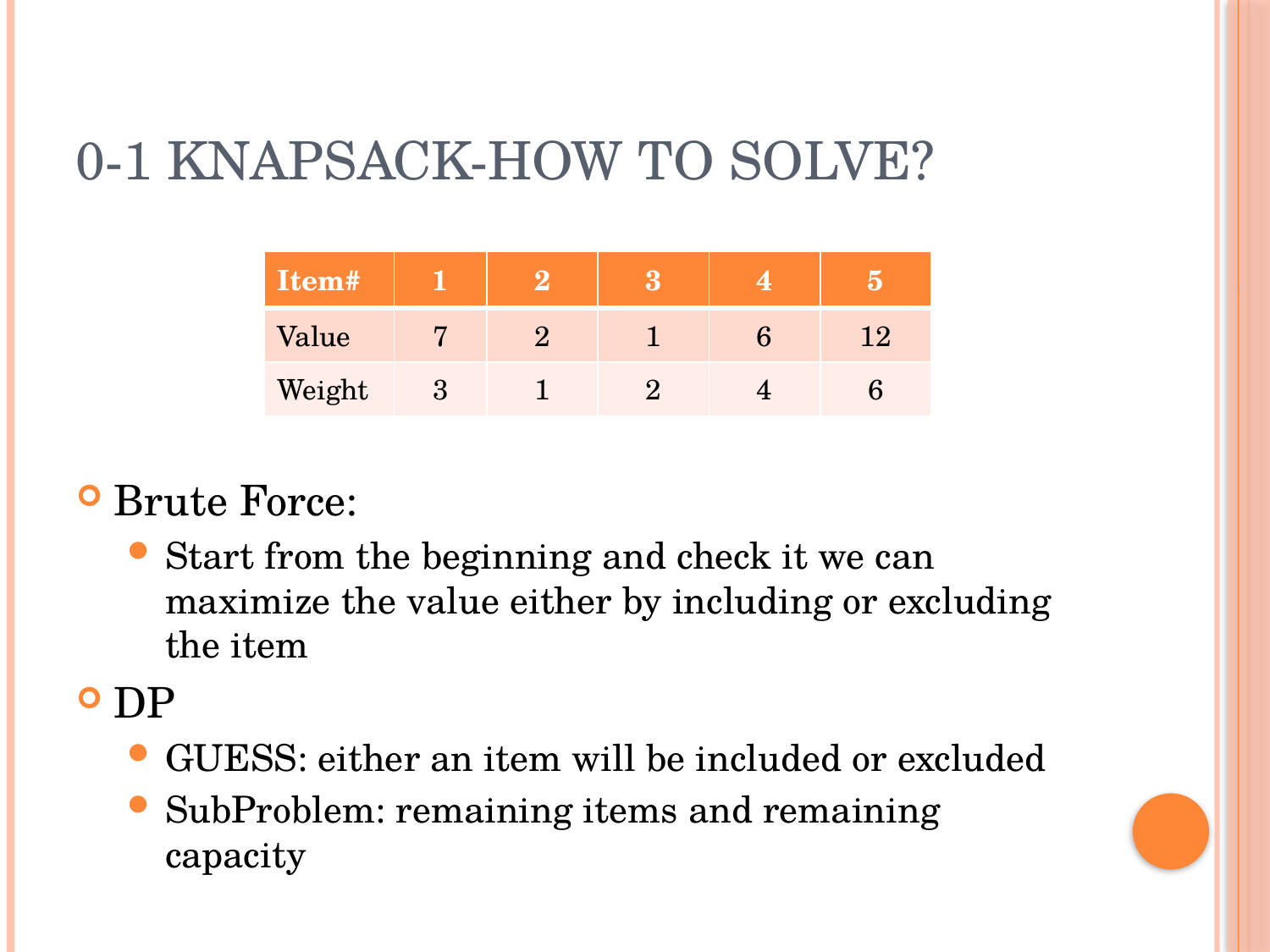

# 0-1 knapsack-how to solve?

Brute Force:
Start from the beginning and check it we can maximize the value either by including or excluding the item
DP
GUESS: either an item will be included or excluded
SubProblem: remaining items and remaining capacity
| Item# | 1 | 2 | 3 | 4 | 5 |
| --- | --- | --- | --- | --- | --- |
| Value | 7 | 2 | 1 | 6 | 12 |
| Weight | 3 | 1 | 2 | 4 | 6 |